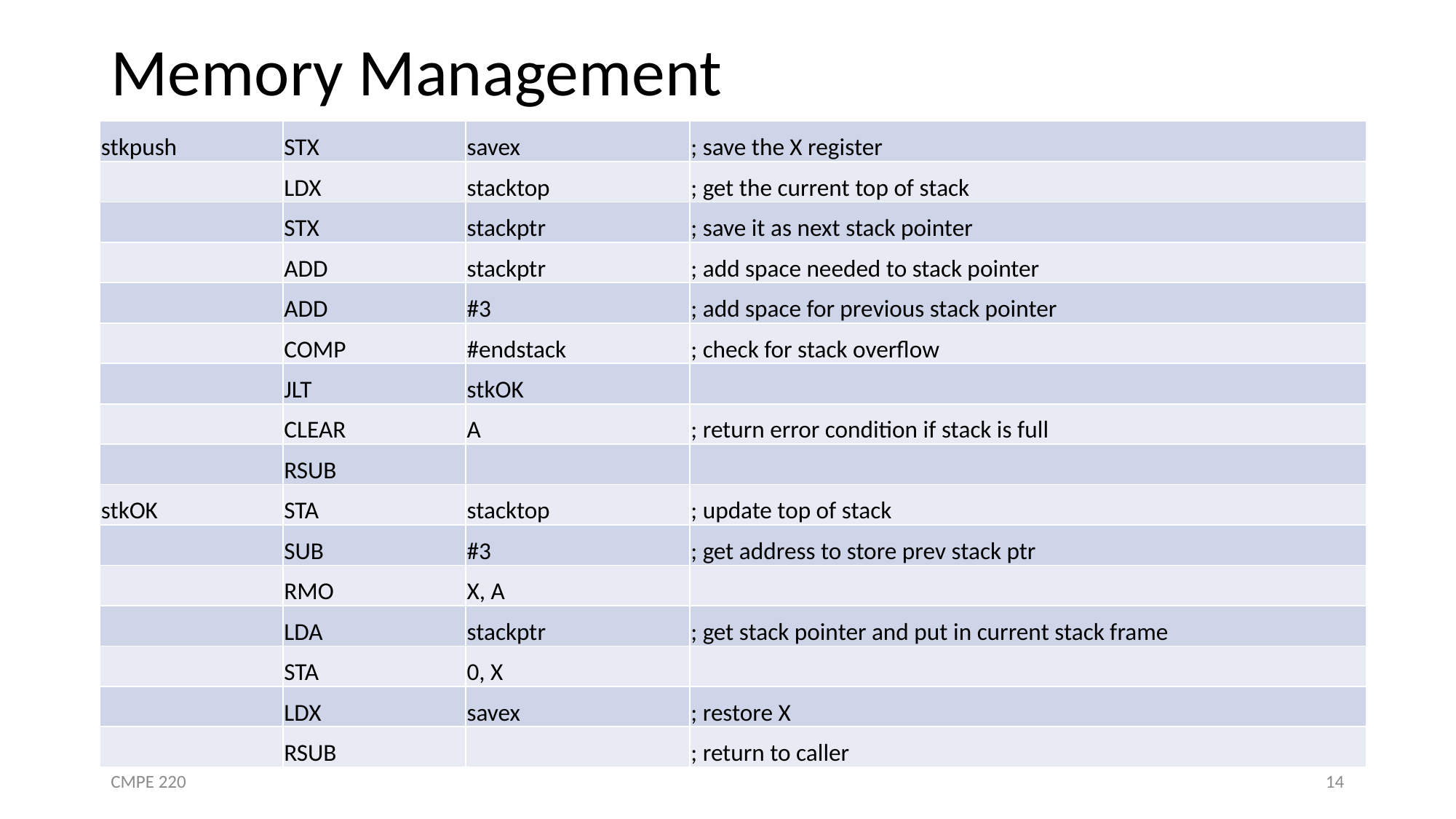

# Memory Management
| stkpush | STX | savex | ; save the X register |
| --- | --- | --- | --- |
|  | LDX | stacktop | ; get the current top of stack |
|  | STX | stackptr | ; save it as next stack pointer |
|  | ADD | stackptr | ; add space needed to stack pointer |
|  | ADD | #3 | ; add space for previous stack pointer |
|  | COMP | #endstack | ; check for stack overflow |
|  | JLT | stkOK |  |
|  | CLEAR | A | ; return error condition if stack is full |
|  | RSUB |  |  |
| stkOK | STA | stacktop | ; update top of stack |
|  | SUB | #3 | ; get address to store prev stack ptr |
|  | RMO | X, A |  |
|  | LDA | stackptr | ; get stack pointer and put in current stack frame |
|  | STA | 0, X |  |
|  | LDX | savex | ; restore X |
|  | RSUB |  | ; return to caller |
CMPE 220
14